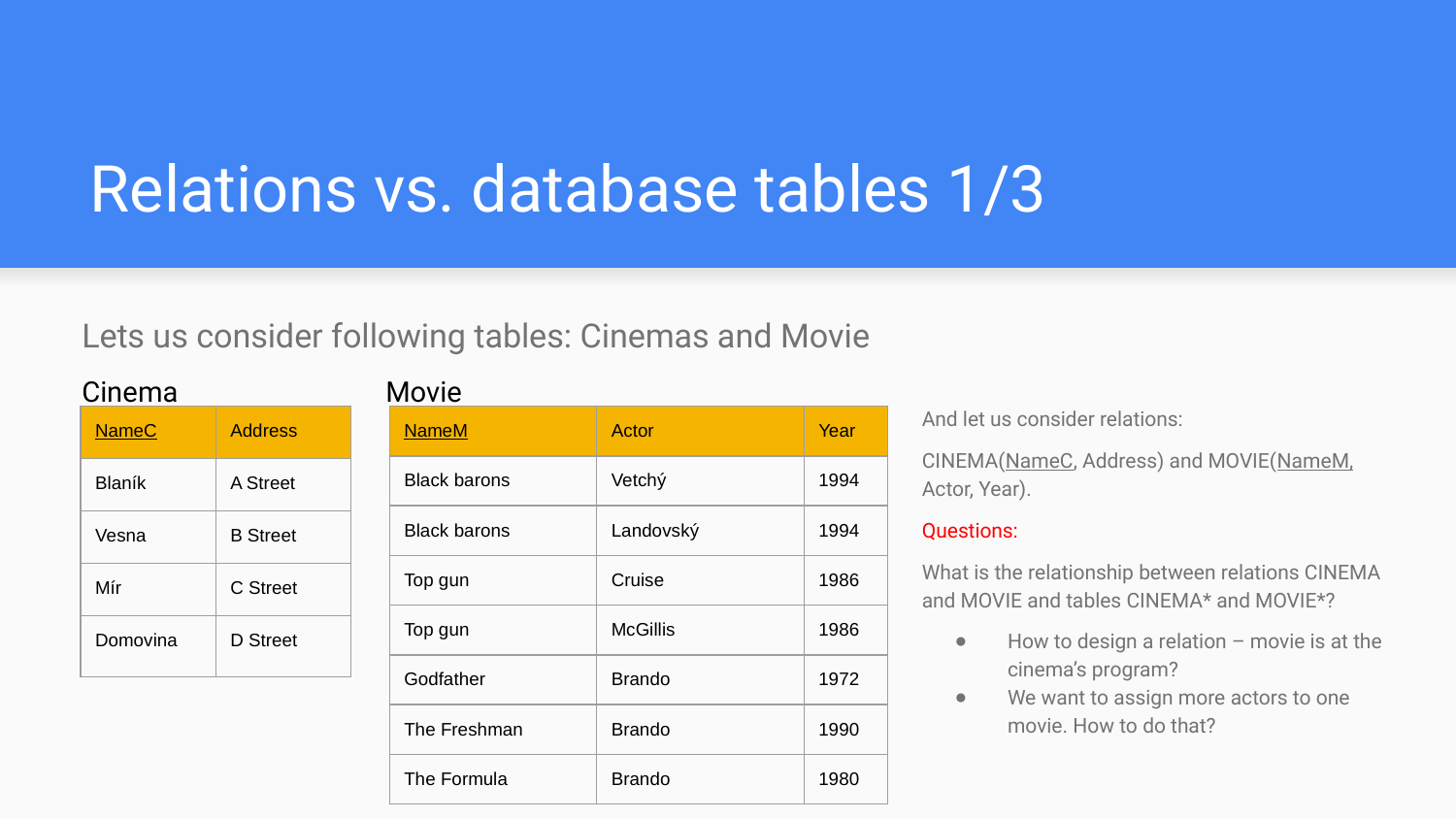

# Relations vs. database tables 1/3
Lets us consider following tables: Cinemas and Movie
Cinema
Movie
And let us consider relations:
CINEMA(NameC, Address) and MOVIE(NameM, Actor, Year).
Questions:
What is the relationship between relations CINEMA and MOVIE and tables CINEMA* and MOVIE*?
How to design a relation – movie is at the cinema’s program?
We want to assign more actors to one movie. How to do that?

| NameM | Actor | Year |
| --- | --- | --- |
| Black barons | Vetchý | 1994 |
| Black barons | Landovský | 1994 |
| Top gun | Cruise | 1986 |
| Top gun | McGillis | 1986 |
| Godfather | Brando | 1972 |
| The Freshman | Brando | 1990 |
| The Formula | Brando | 1980 |
| NameC | Address |
| --- | --- |
| Blaník | A Street |
| Vesna | B Street |
| Mír | C Street |
| Domovina | D Street |